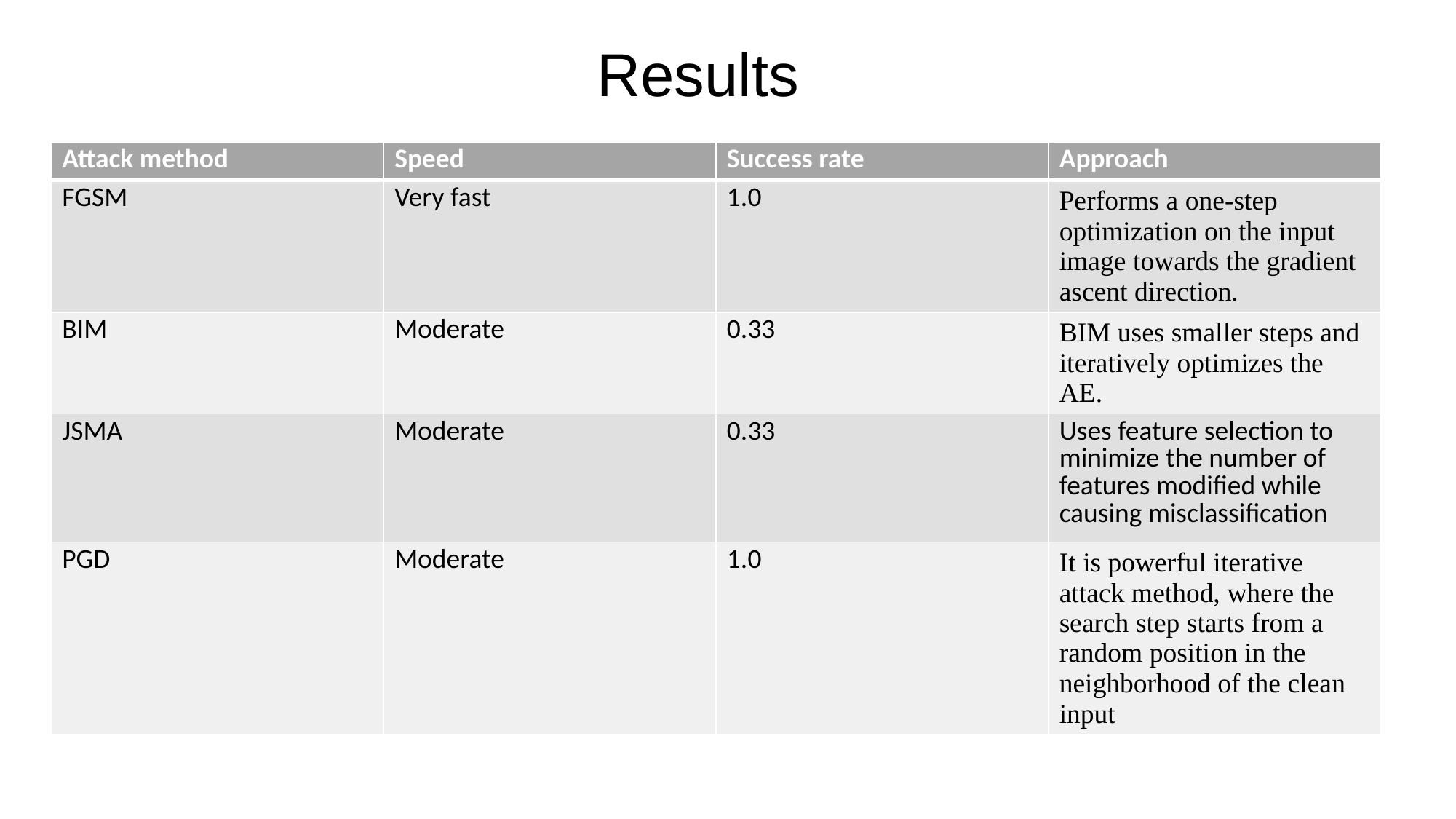

Results
| Attack method | Speed | Success rate | Approach |
| --- | --- | --- | --- |
| FGSM | Very fast | 1.0 | Performs a one-step optimization on the input image towards the gradient ascent direction. |
| BIM | Moderate | 0.33 | BIM uses smaller steps and iteratively optimizes the AE. |
| JSMA | Moderate | 0.33 | Uses feature selection to minimize the number of features modified while causing misclassification |
| PGD | Moderate | 1.0 | It is powerful iterative attack method, where the search step starts from a random position in the neighborhood of the clean input |